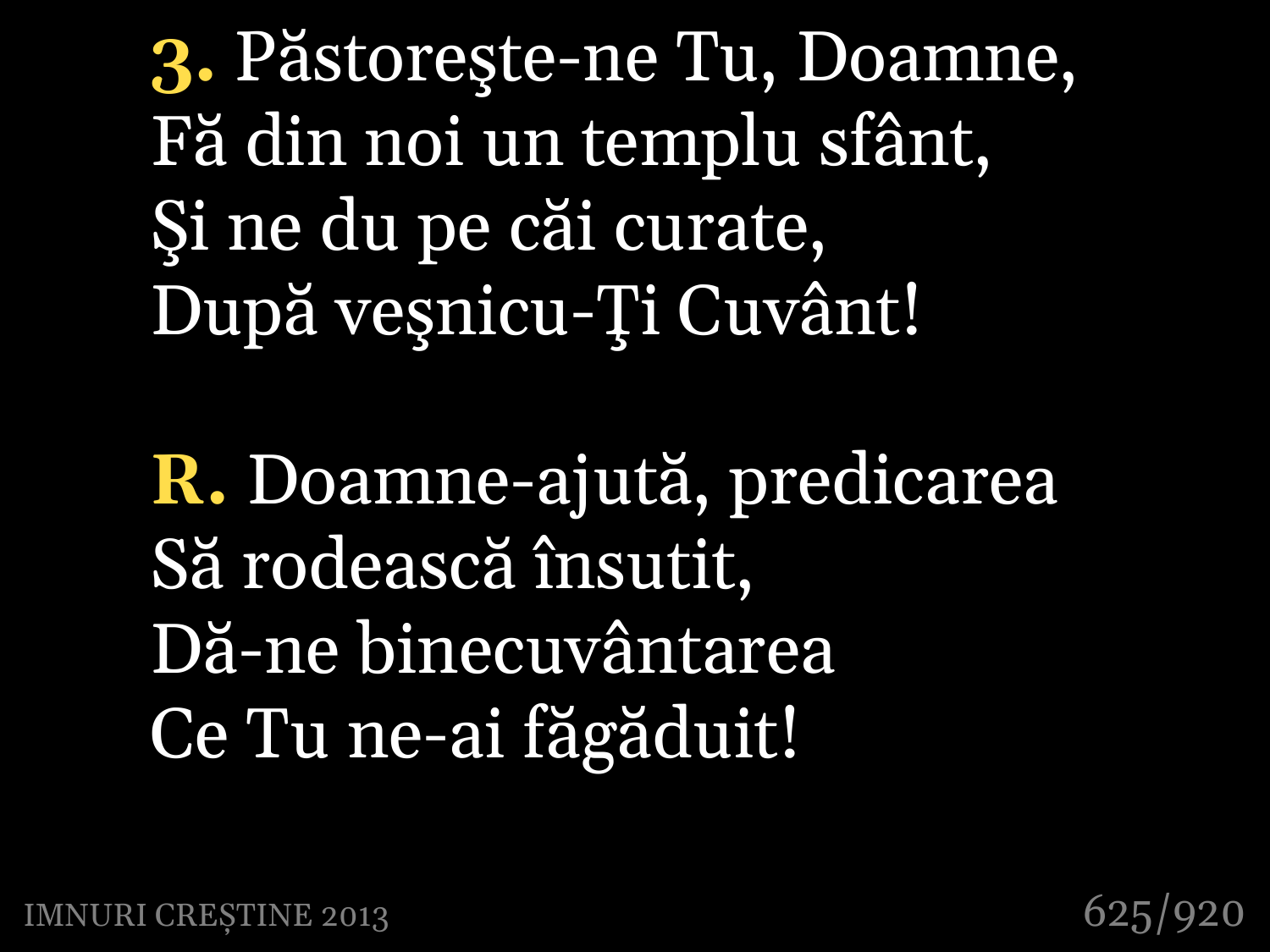

3. Păstoreşte-ne Tu, Doamne,
Fă din noi un templu sfânt,
Şi ne du pe căi curate,
După veşnicu-Ţi Cuvânt!

R. Doamne-ajută, predicarea
Să rodească însutit,
Dă-ne binecuvântarea
Ce Tu ne-ai făgăduit!
625/920
IMNURI CREȘTINE 2013